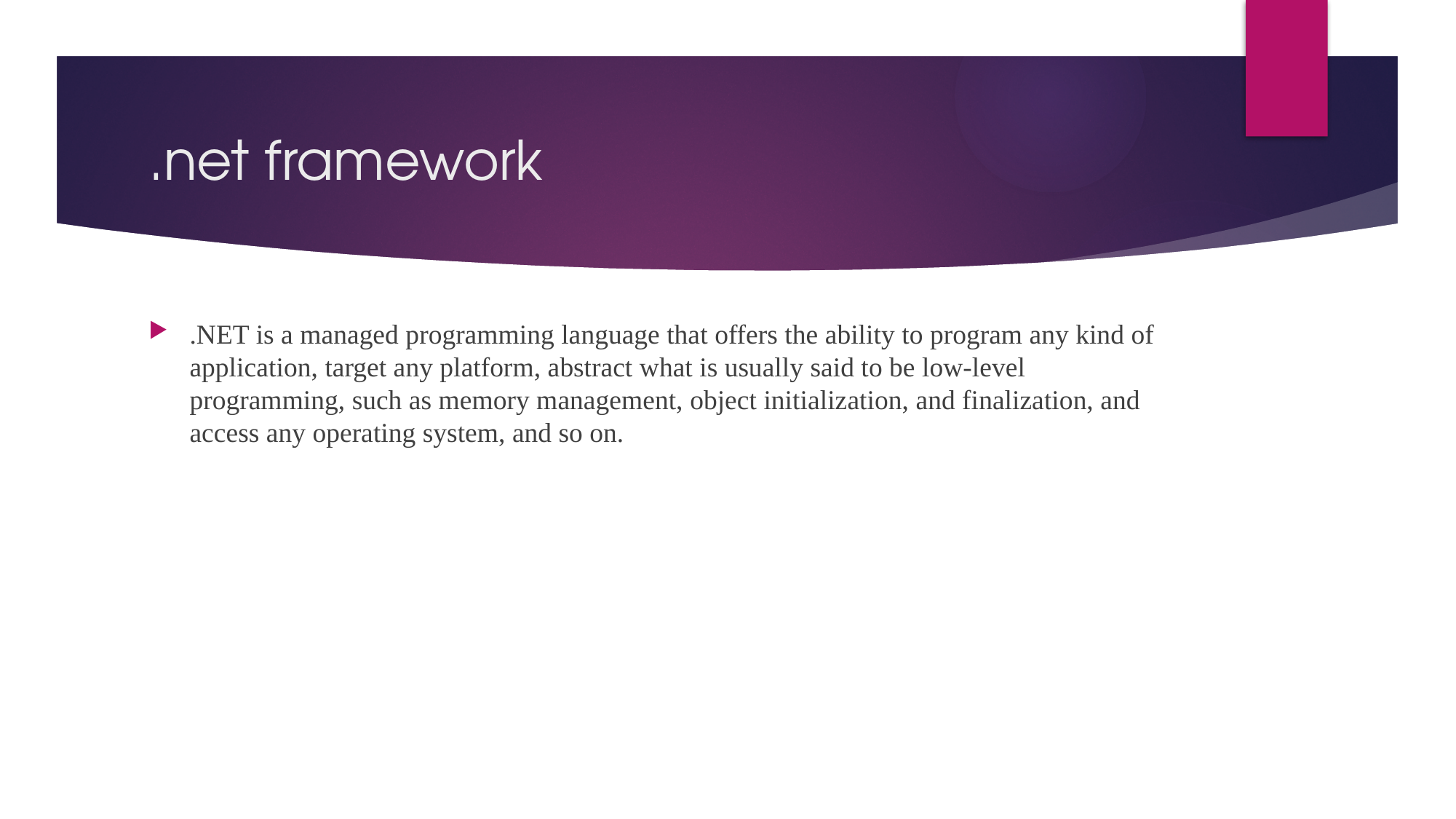

# .net framework
.NET is a managed programming language that offers the ability to program any kind of application, target any platform, abstract what is usually said to be low-level programming, such as memory management, object initialization, and finalization, and access any operating system, and so on.